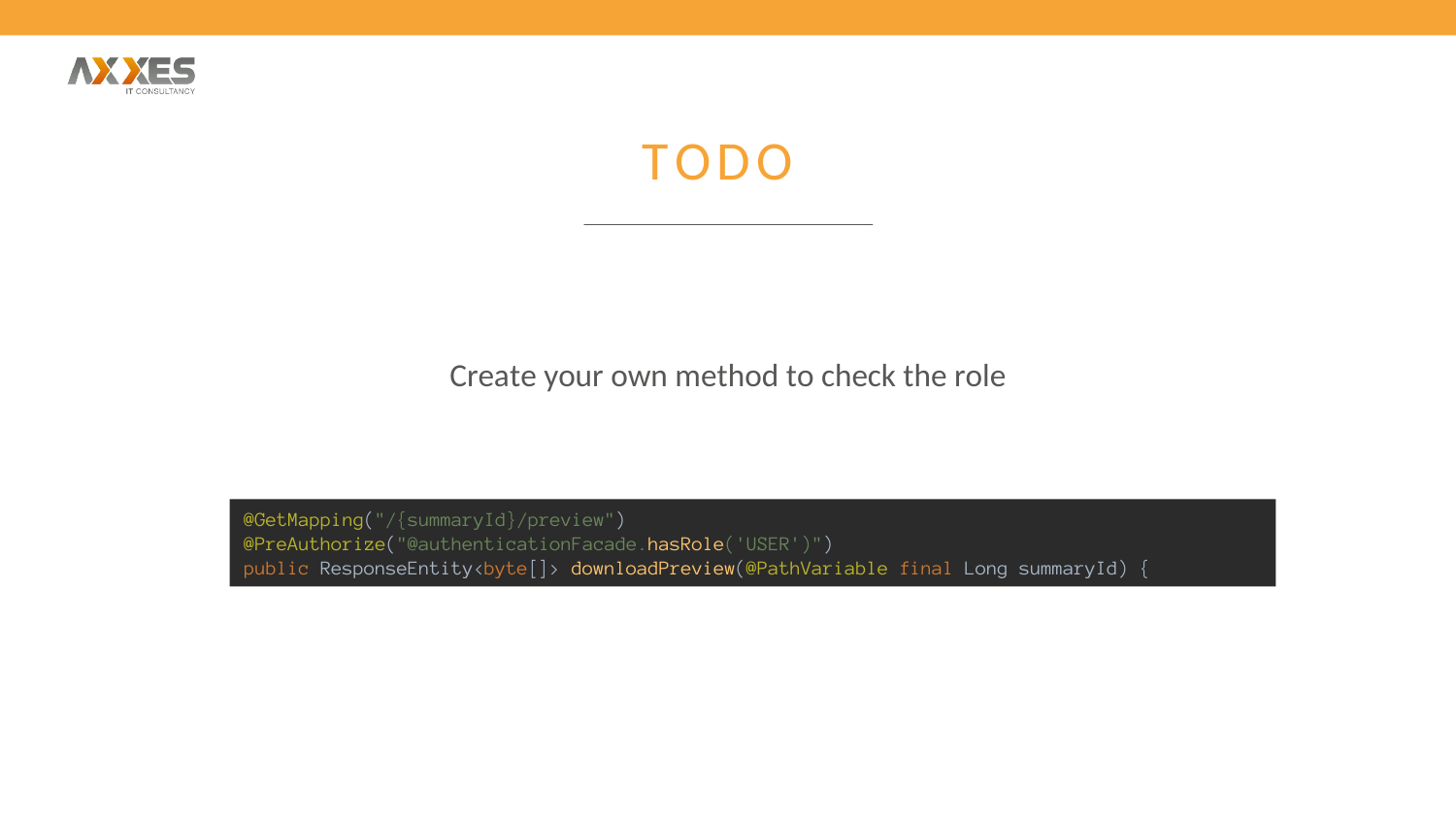

# TODO
Create your own method to check the role
@GetMapping("/{summaryId}/preview")
@PreAuthorize("@authenticationFacade.hasRole('USER')")
public ResponseEntity<byte[]> downloadPreview(@PathVariable final Long summaryId) {